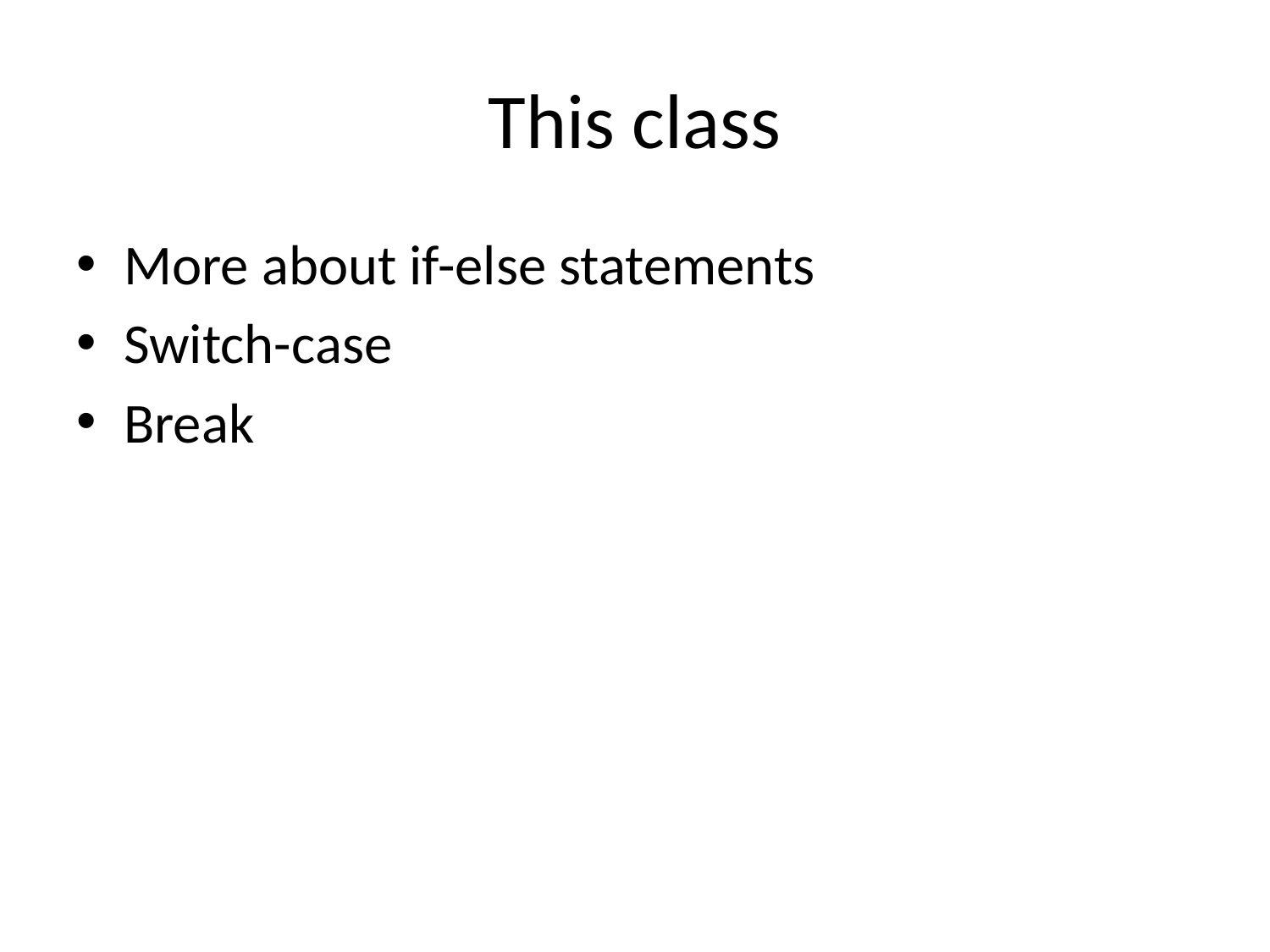

# This class
More about if-else statements
Switch-case
Break